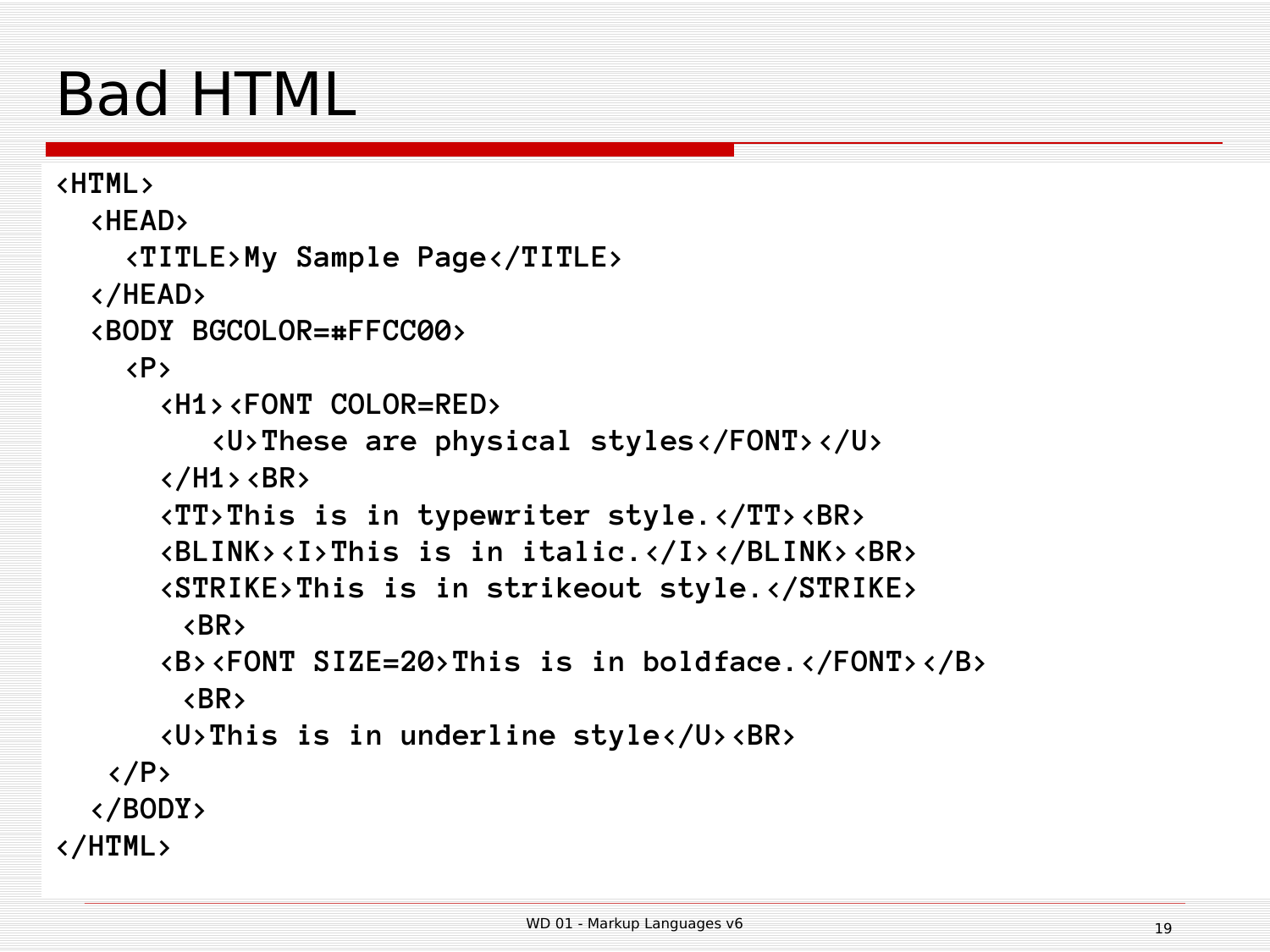

# Bad HTML
<HTML>
  <HEAD>
    <TITLE>My Sample Page</TITLE>
  </HEAD>
  <BODY BGCOLOR=#FFCC00>
    <P>
      <H1><FONT COLOR=RED>
         <U>These are physical styles</FONT></U>
      </H1><BR>
      <TT>This is in typewriter style.</TT><BR>
      <BLINK><I>This is in italic.</I></BLINK><BR>
      <STRIKE>This is in strikeout style.</STRIKE>
	<BR>
      <B><FONT SIZE=20>This is in boldface.</FONT></B>
	<BR>
      <U>This is in underline style</U><BR>
   </P>
  </BODY>
</HTML>
WD 01 - Markup Languages v6
19